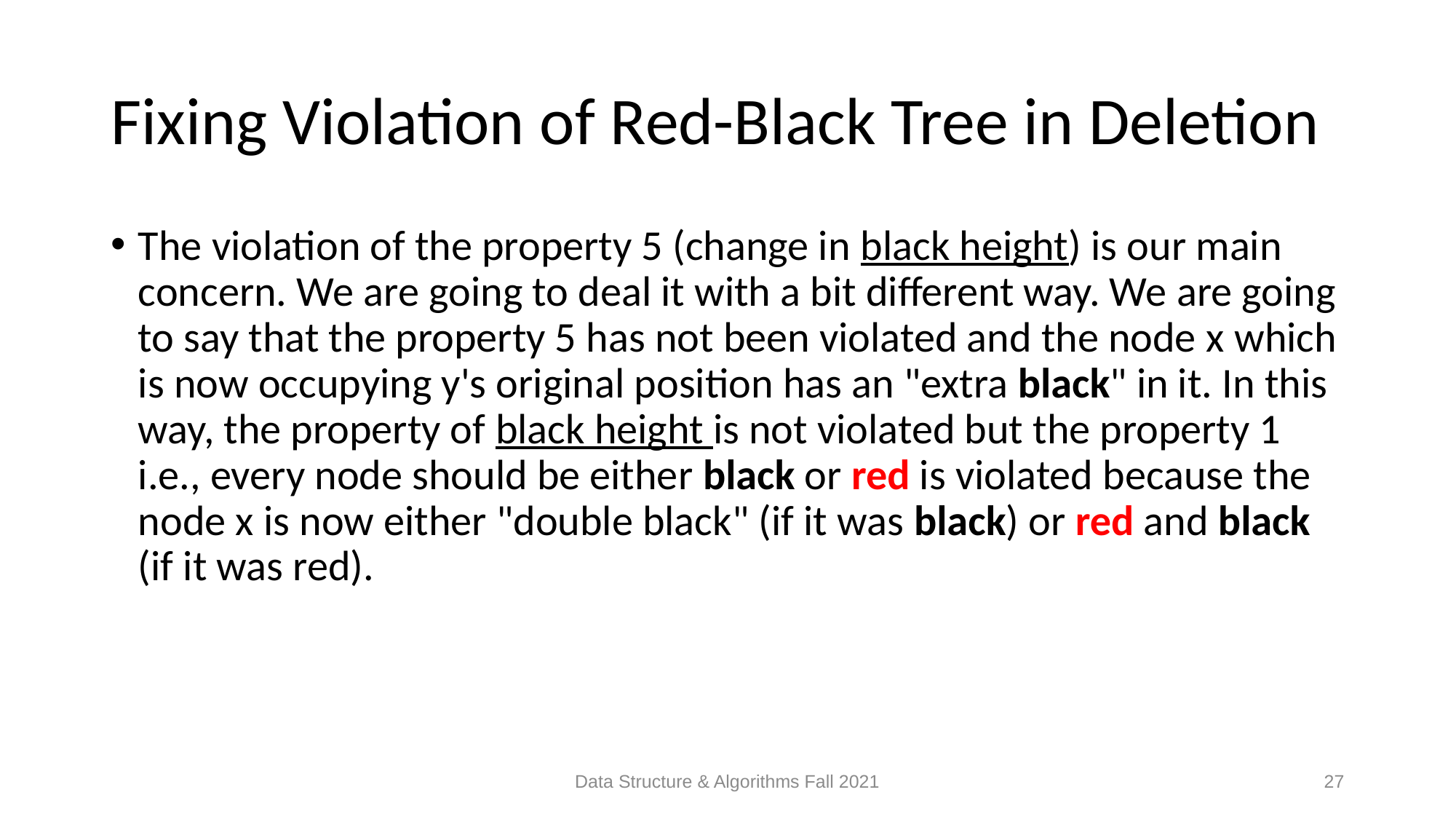

# Fixing Violation of Red-Black Tree in Deletion
The violation of the property 5 (change in black height) is our main concern. We are going to deal it with a bit different way. We are going to say that the property 5 has not been violated and the node x which is now occupying y's original position has an "extra black" in it. In this way, the property of black height is not violated but the property 1 i.e., every node should be either black or red is violated because the node x is now either "double black" (if it was black) or red and black (if it was red).
Data Structure & Algorithms Fall 2021
27